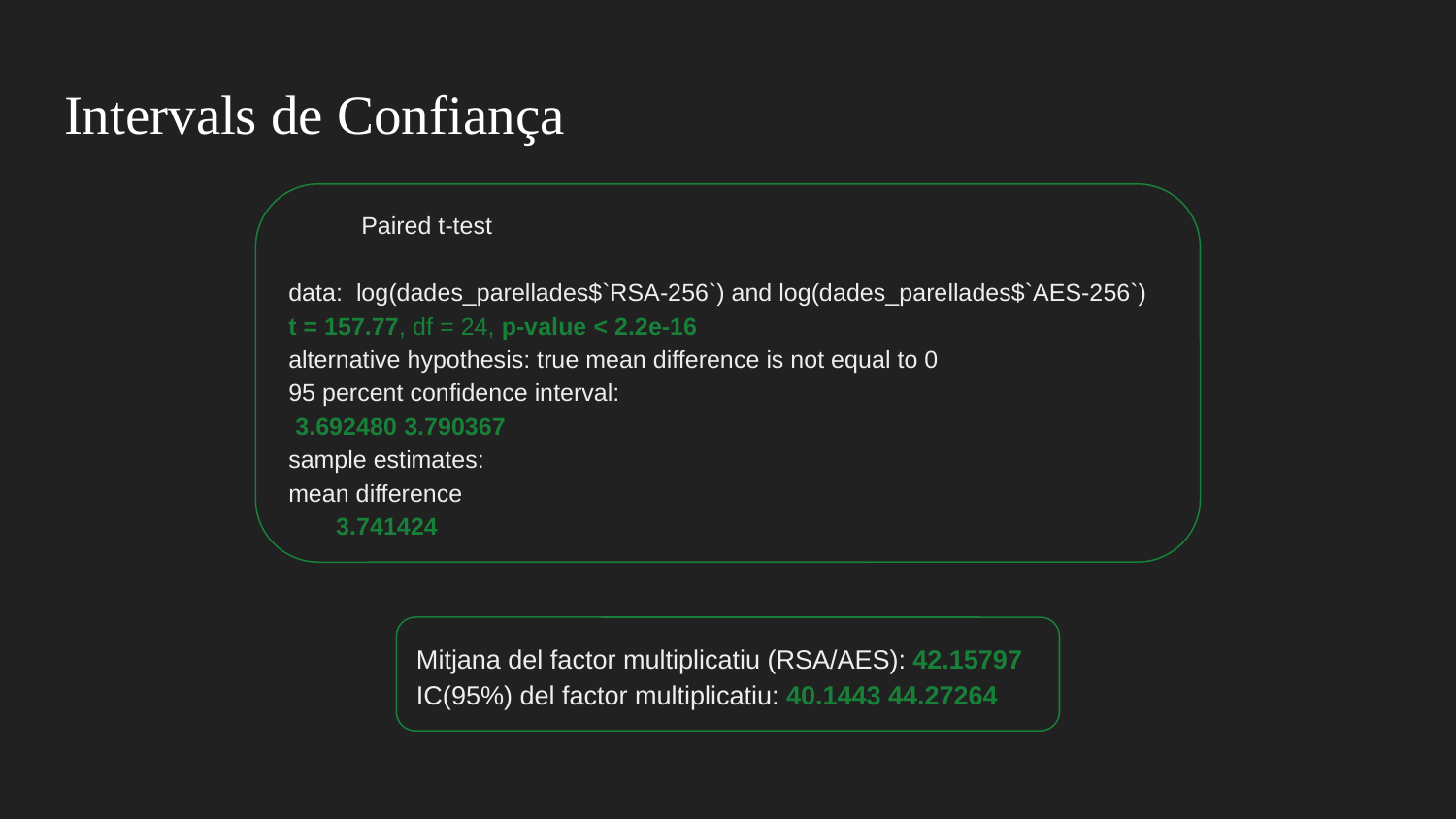

# Intervals de Confiança
Paired t-test

data:  log(dades_parellades$`RSA-256`) and log(dades_parellades$`AES-256`)
t = 157.77, df = 24, p-value < 2.2e-16
alternative hypothesis: true mean difference is not equal to 0
95 percent confidence interval:
 3.692480 3.790367
sample estimates:
mean difference
       3.741424
Mitjana del factor multiplicatiu (RSA/AES): 42.15797
IC(95%) del factor multiplicatiu: 40.1443 44.27264